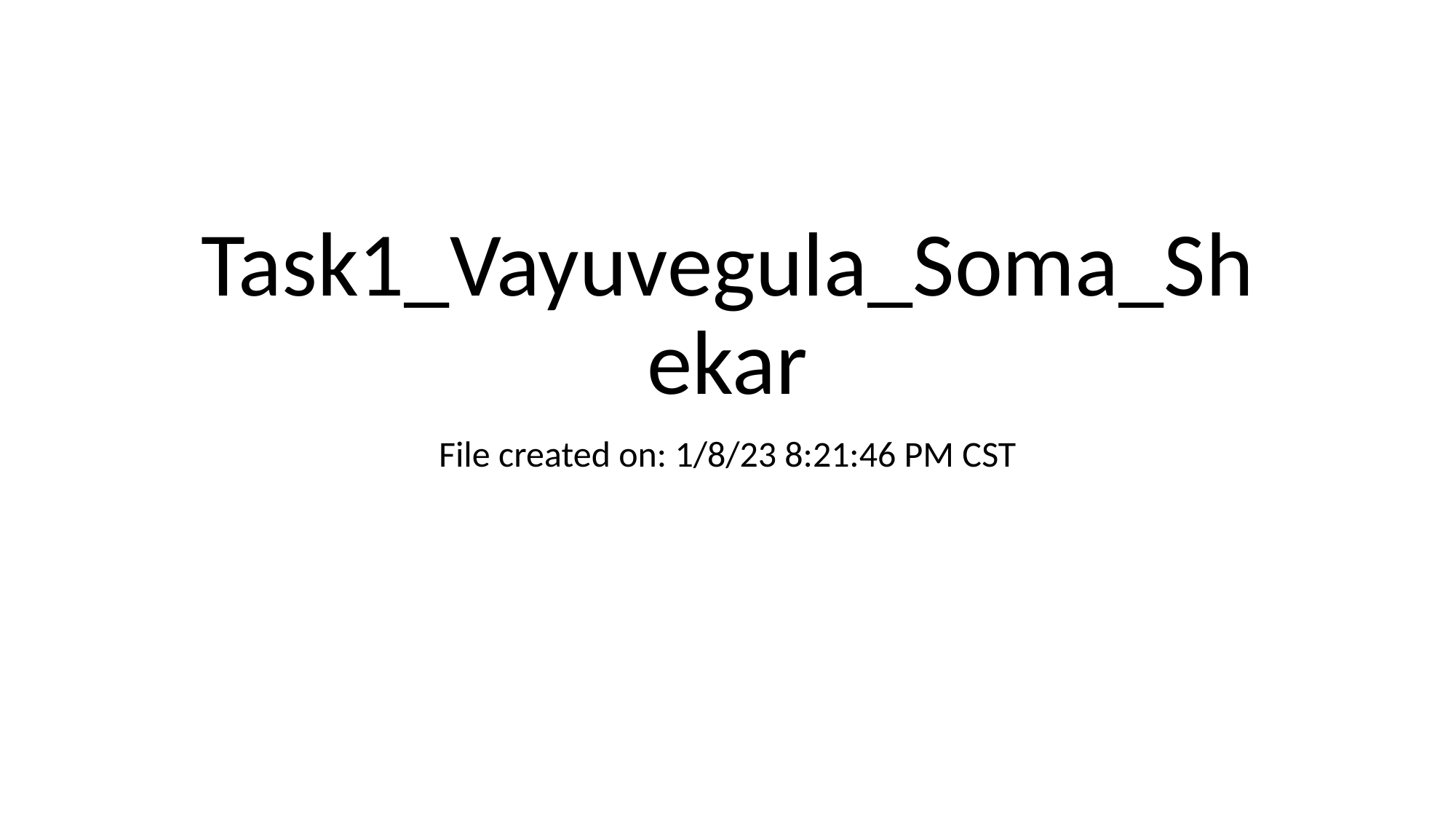

# Task1_Vayuvegula_Soma_Shekar
File created on: 1/8/23 8:21:46 PM CST